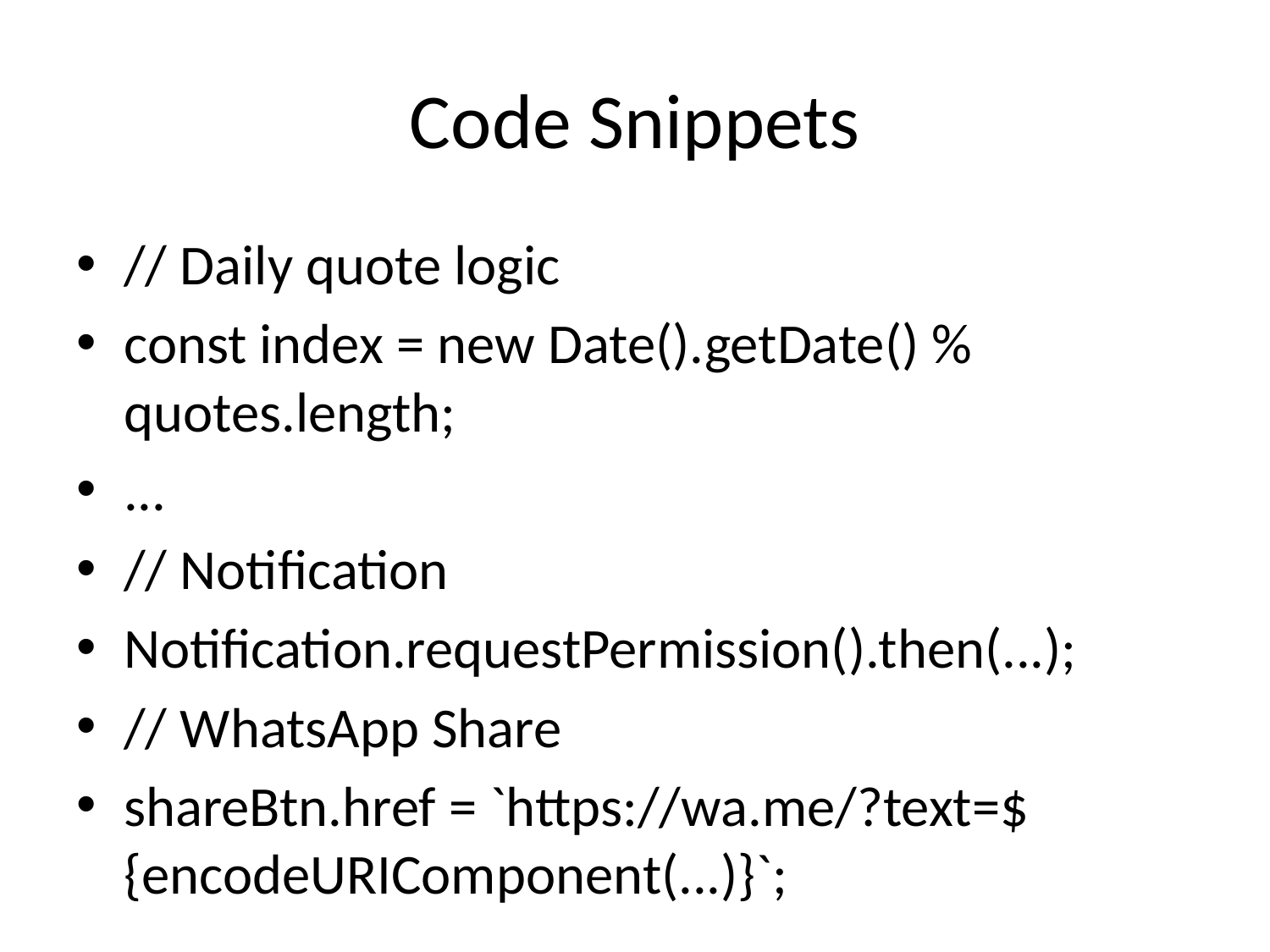

# Code Snippets
// Daily quote logic
const index = new Date().getDate() % quotes.length;
...
// Notification
Notification.requestPermission().then(...);
// WhatsApp Share
shareBtn.href = `https://wa.me/?text=${encodeURIComponent(...)}`;